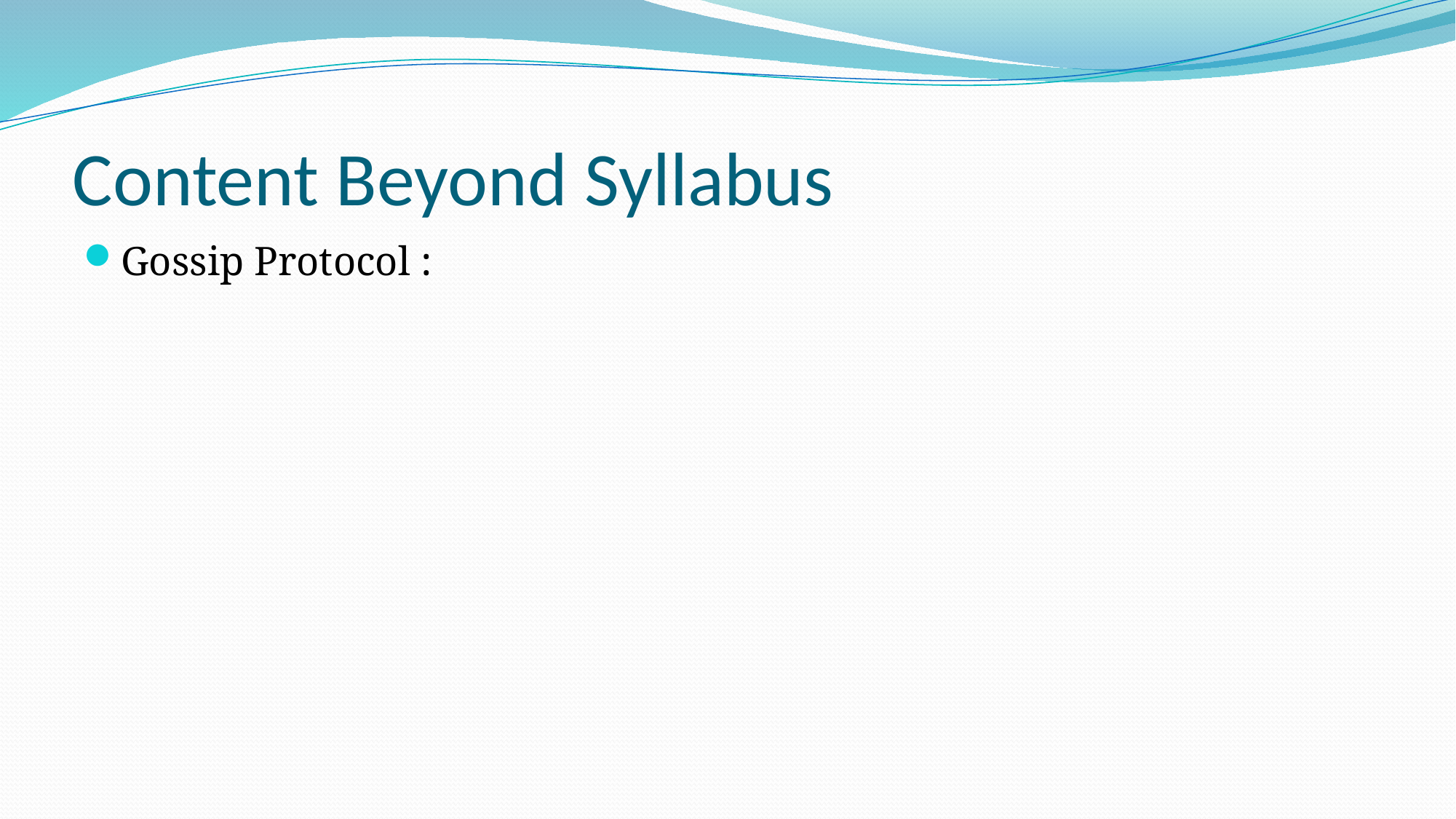

# Content Beyond Syllabus
Gossip Protocol :